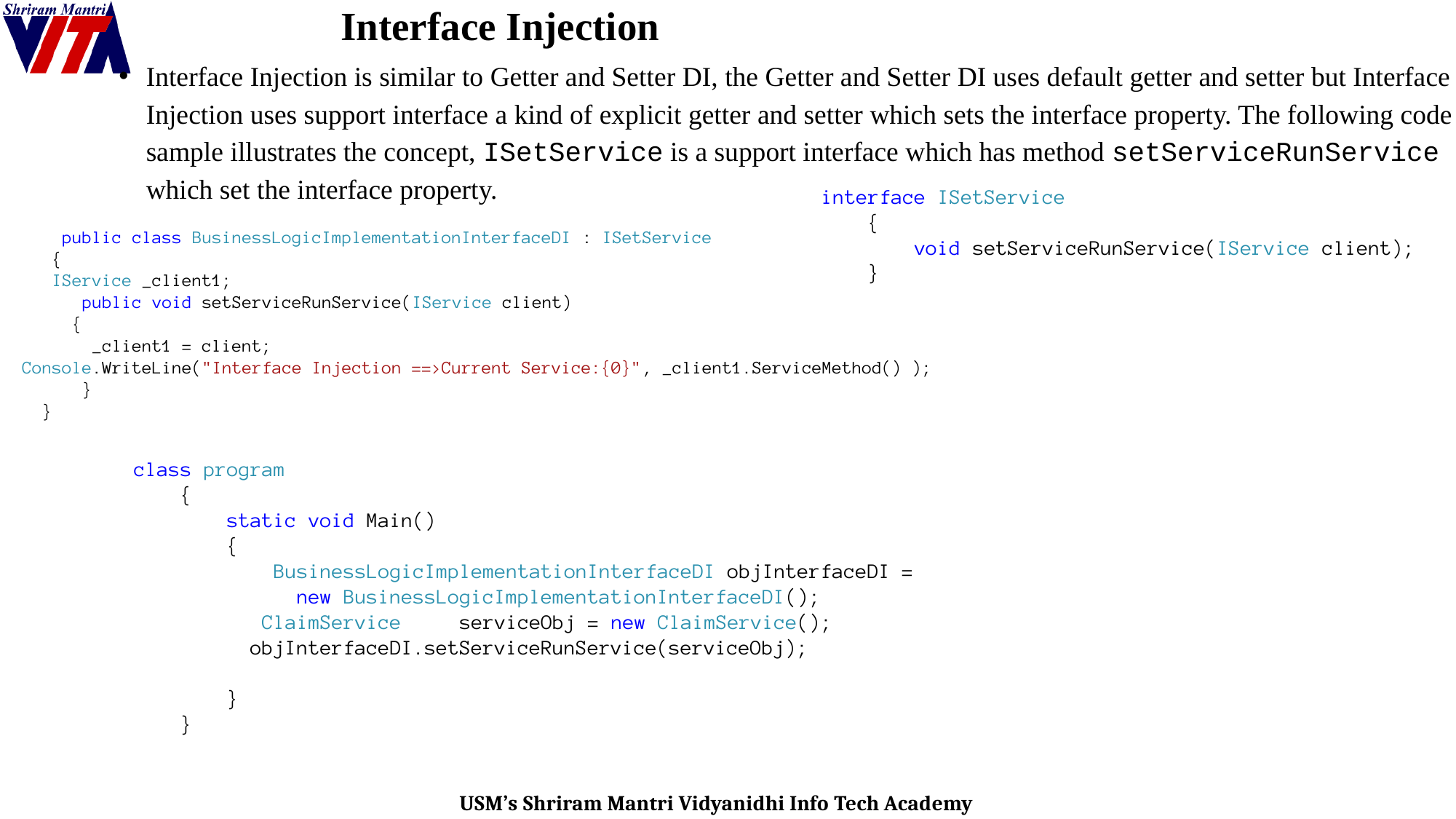

# Interface Injection
Interface Injection is similar to Getter and Setter DI, the Getter and Setter DI uses default getter and setter but Interface Injection uses support interface a kind of explicit getter and setter which sets the interface property. The following code sample illustrates the concept, ISetService is a support interface which has method setServiceRunService which set the interface property.

interface ISetService
    {
        void setServiceRunService(IService client);
    }

    public class BusinessLogicImplementationInterfaceDI : ISetService
   {
   IService _client1;
      public void setServiceRunService(IService client)
     {
       _client1 = client;
Console.WriteLine("Interface Injection ==>Current Service:{0}", _client1.ServiceMethod() );
      }
  }
class program
    {
        static void Main()
        {
            BusinessLogicImplementationInterfaceDI objInterfaceDI =
              new BusinessLogicImplementationInterfaceDI();
           ClaimService     serviceObj = new ClaimService();
          objInterfaceDI.setServiceRunService(serviceObj);

        }
    }